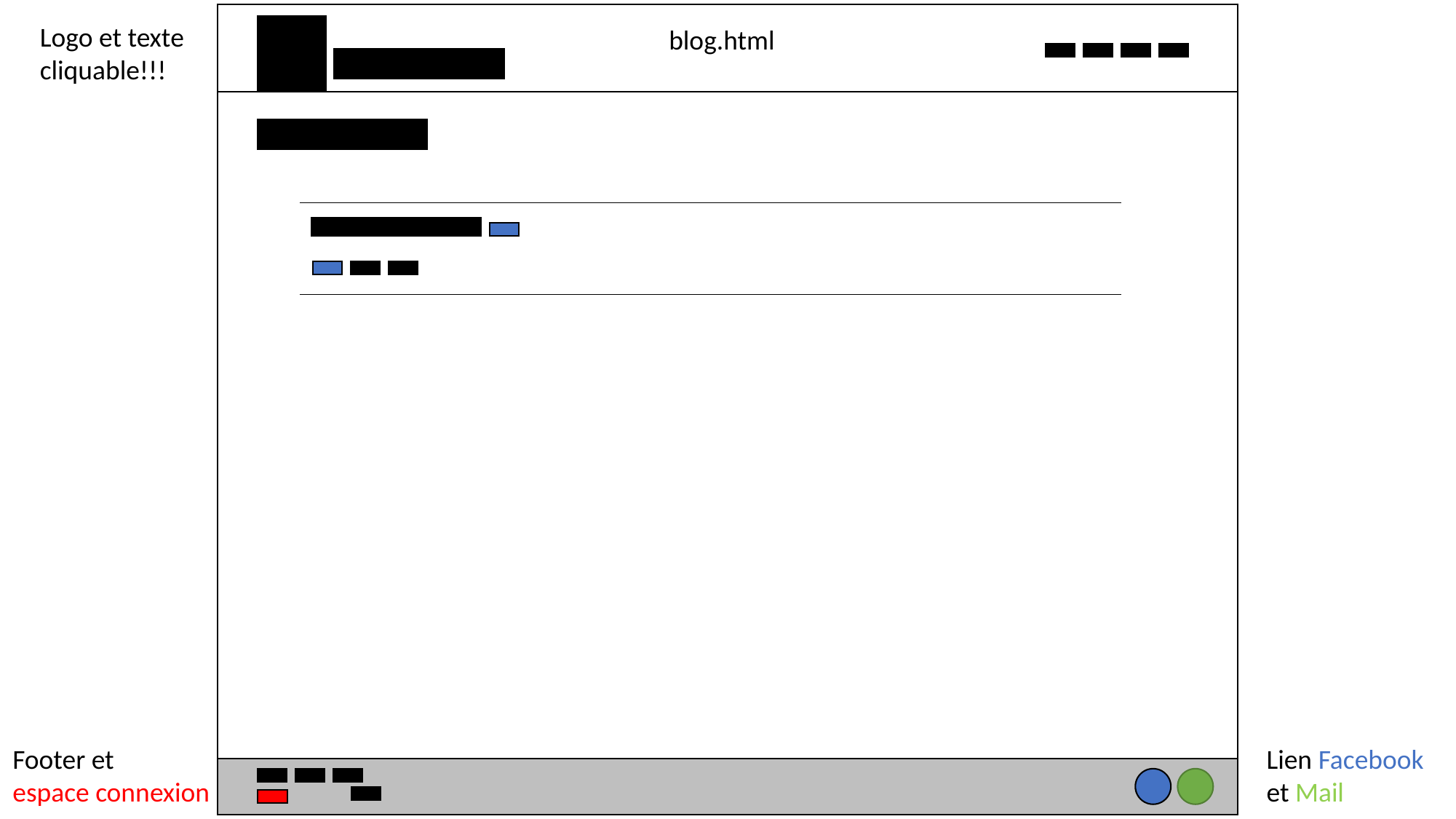

Logo et texte cliquable!!!

blog.html

Footer et
espace connexion
Lien Facebook
et Mail